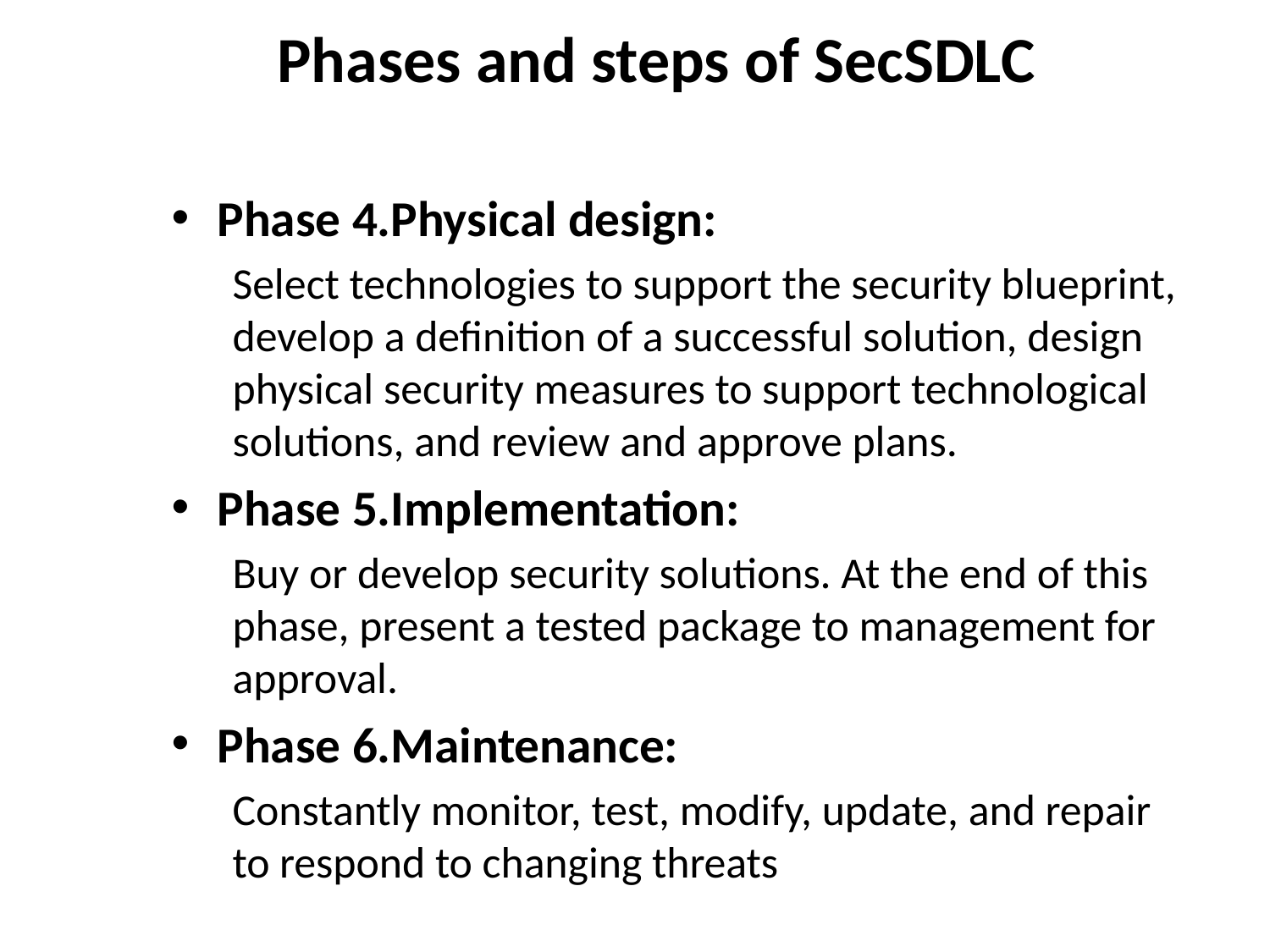

# Phases and steps of SecSDLC
Phase 4.Physical design:
Select technologies to support the security blueprint, develop a definition of a successful solution, design physical security measures to support technological solutions, and review and approve plans.
Phase 5.Implementation:
Buy or develop security solutions. At the end of this phase, present a tested package to management for approval.
Phase 6.Maintenance:
Constantly monitor, test, modify, update, and repair to respond to changing threats